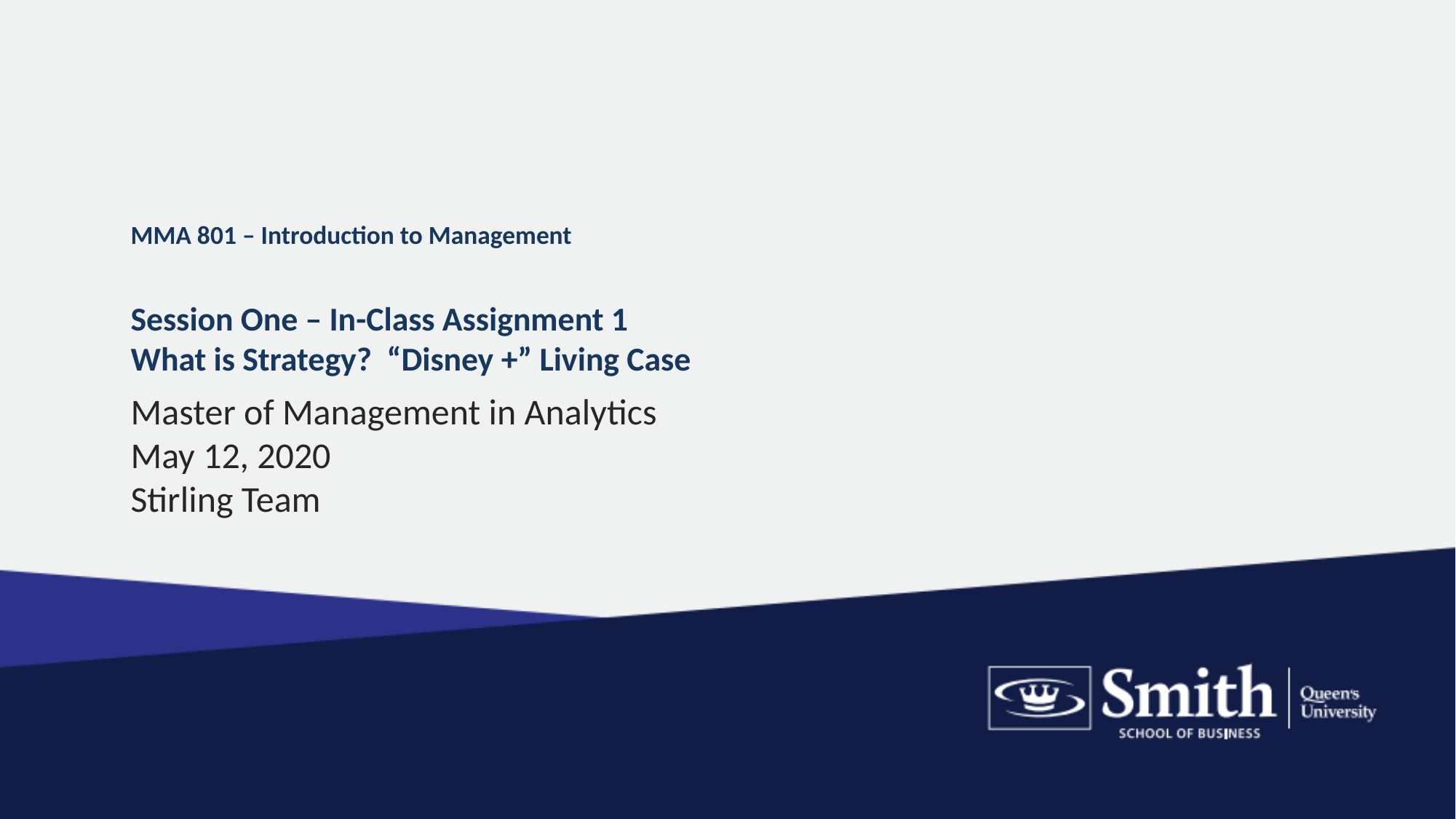

# MMA 801 – Introduction to Management Session One – In-Class Assignment 1 What is Strategy?  “Disney +” Living Case
Master of Management in Analytics
May 12, 2020
Stirling Team